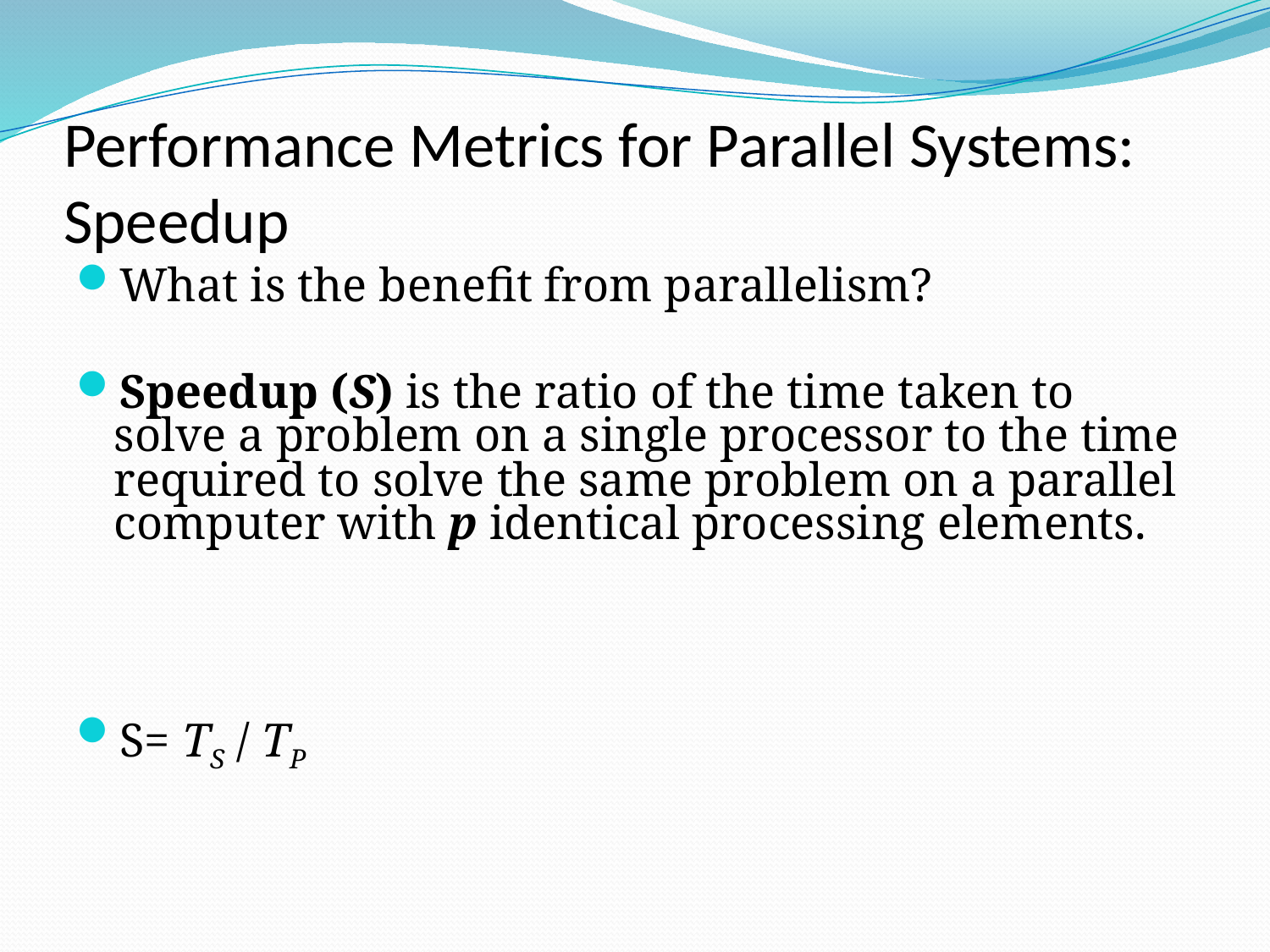

# Performance Metrics for Parallel Systems: Speedup
What is the benefit from parallelism?

Speedup (S) is the ratio of the time taken to solve a problem on a single processor to the time required to solve the same problem on a parallel computer with p identical processing elements.

S= TS / TP